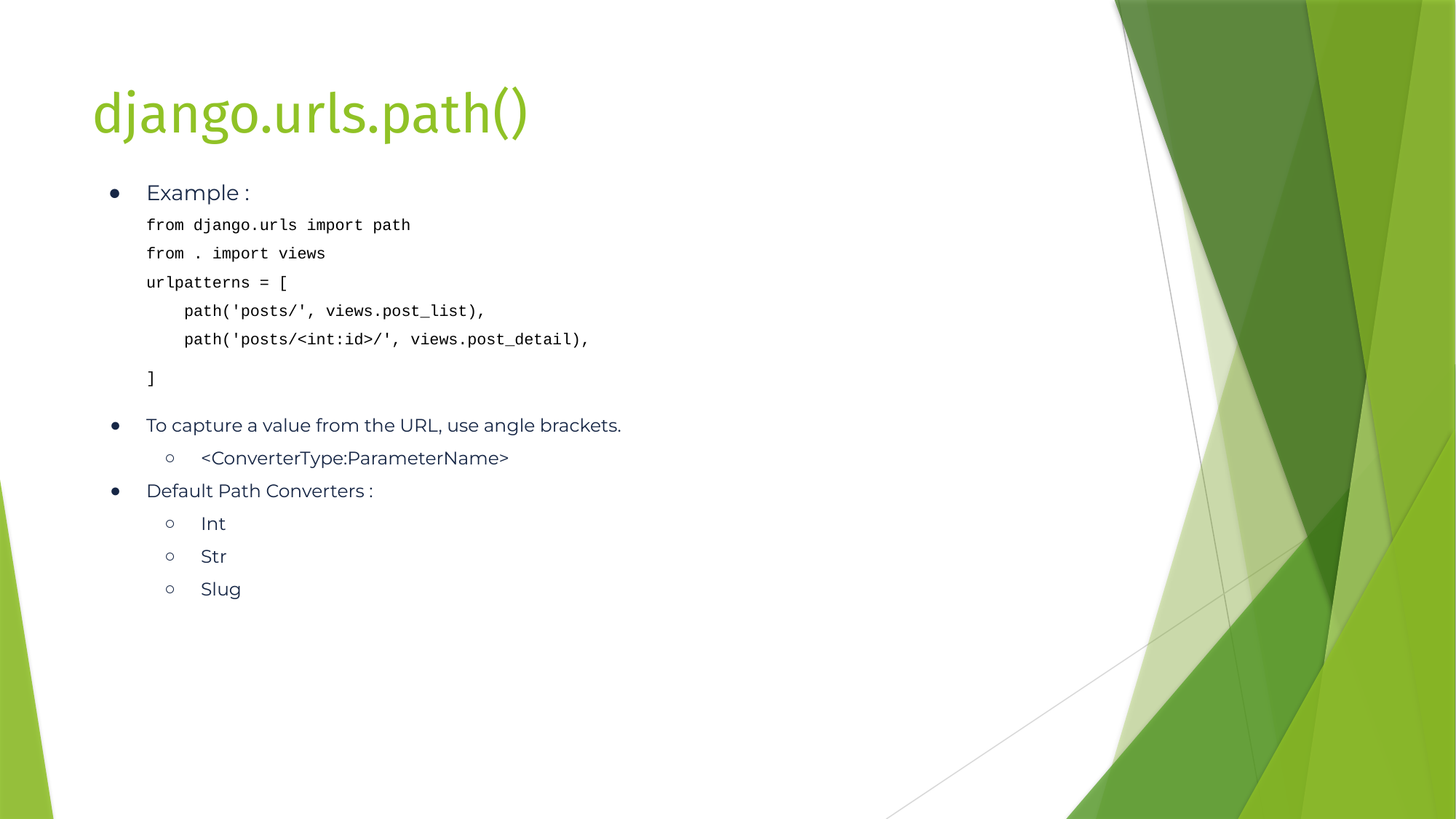

# django.urls.path()
Example :
from django.urls import path
from . import views
urlpatterns = [
    path('posts/', views.post_list),
    path('posts/<int:id>/', views.post_detail),
]
To capture a value from the URL, use angle brackets.
<ConverterType:ParameterName>
Default Path Converters :
Int
Str
Slug